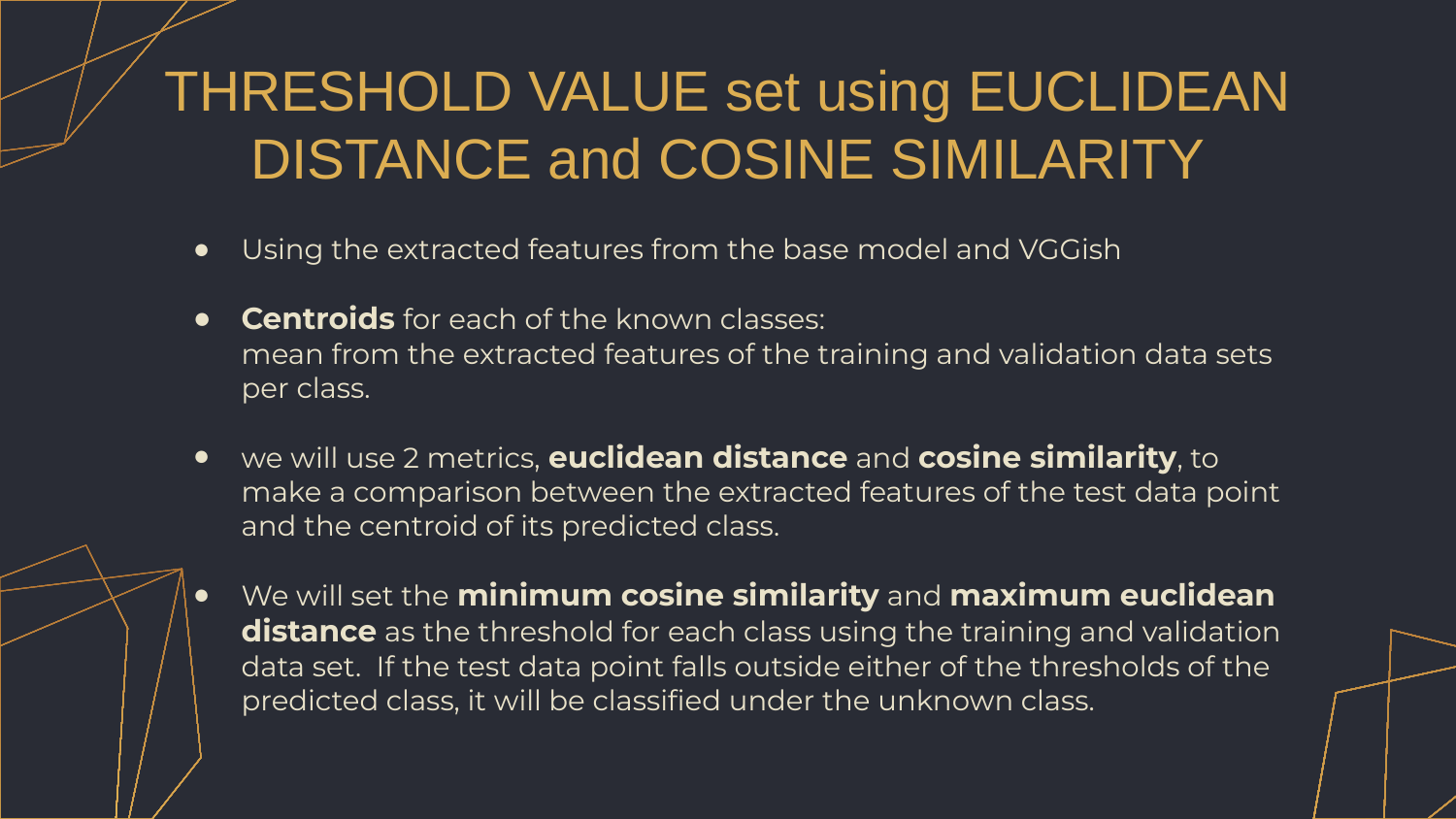

# THRESHOLD VALUE set using EUCLIDEAN DISTANCE and COSINE SIMILARITY
Using the extracted features from the base model and VGGish

Centroids for each of the known classes:
mean from the extracted features of the training and validation data sets per class.

we will use 2 metrics, euclidean distance and cosine similarity, to make a comparison between the extracted features of the test data point and the centroid of its predicted class.

We will set the minimum cosine similarity and maximum euclidean distance as the threshold for each class using the training and validation data set.  If the test data point falls outside either of the thresholds of the predicted class, it will be classified under the unknown class.